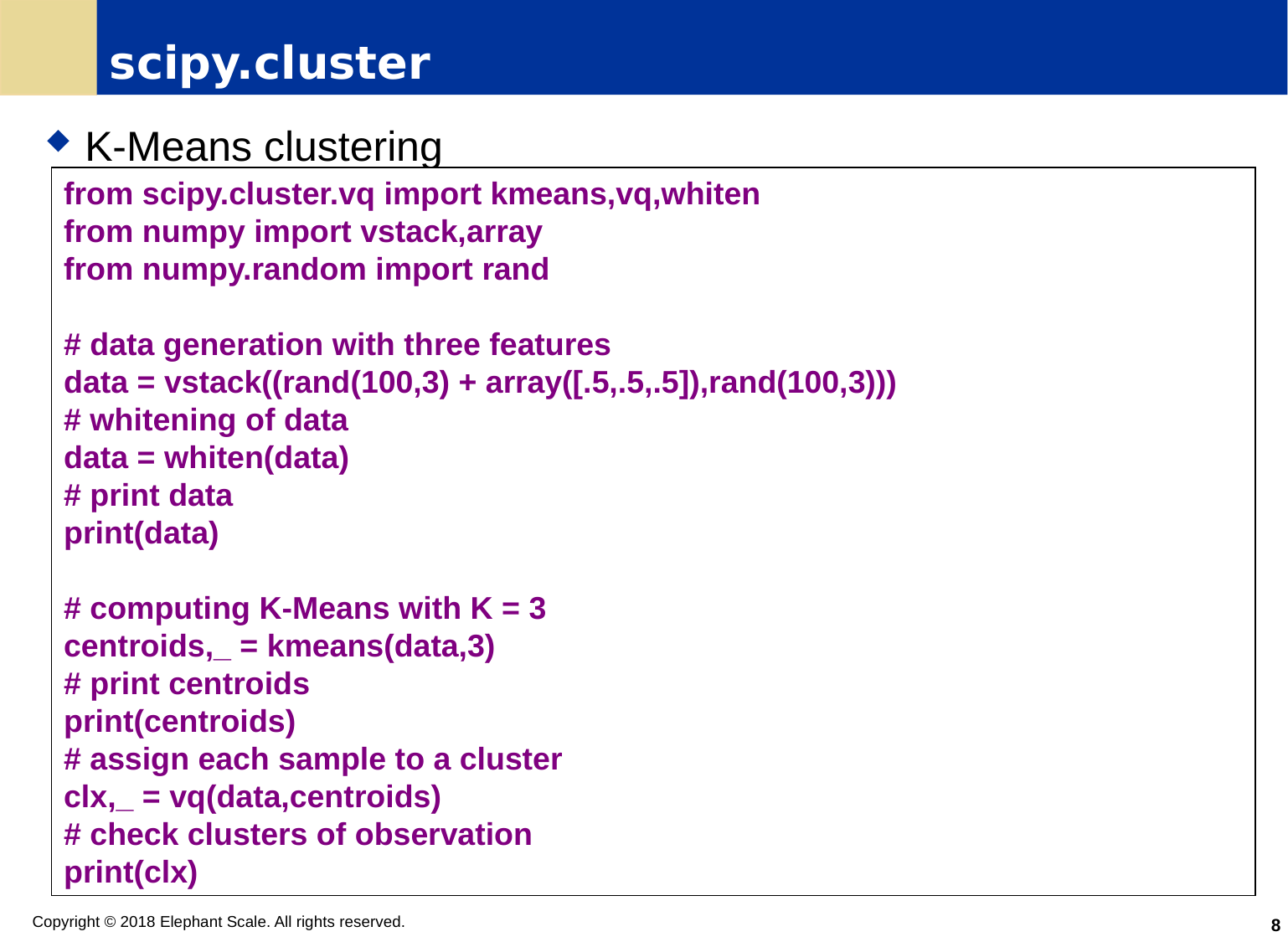

# scipy.cluster
K-Means clustering
from scipy.cluster.vq import kmeans,vq,whiten
from numpy import vstack,array
from numpy.random import rand

# data generation with three features
data = vstack((rand(100,3) + array([.5,.5,.5]),rand(100,3)))
# whitening of data
data = whiten(data)
# print data
print(data)

# computing K-Means with K = 3
centroids,_ = kmeans(data,3)
# print centroids
print(centroids)
# assign each sample to a cluster
clx,_ = vq(data,centroids)
# check clusters of observation
print(clx)
8
Copyright © 2018 Elephant Scale. All rights reserved.